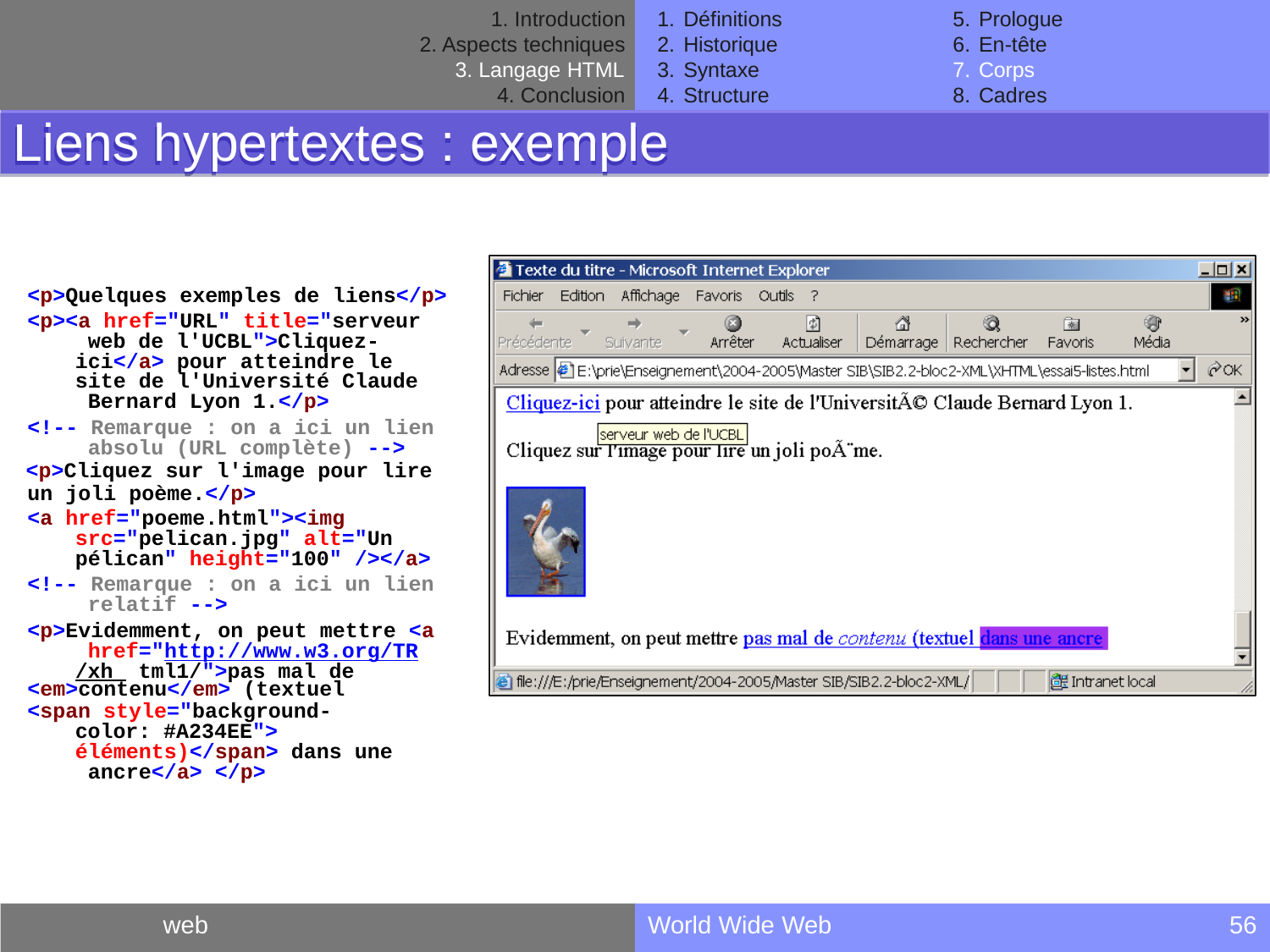

Introduction
Aspects techniques
Langage HTML
Conclusion
Définitions
Historique
Syntaxe
Structure
Prologue
En-tête
Corps
Cadres

Liens hypertextes : exemple

<p>Quelques exemples de liens</p>
<p><a href="URL" title="serveur  web de l'UCBL">Cliquez-  ici</a> pour atteindre le  site de l'Université Claude  Bernard Lyon 1.</p>
<!-- Remarque : on a ici un lien  absolu (URL complète) -->
<p>Cliquez sur l'image pour lire
un joli poème.</p>
<a href="poeme.html"><img  src="pelican.jpg" alt="Un  pélican" height="100" /></a>
<!-- Remarque : on a ici un lien  relatif -->
<p>Evidemment, on peut mettre <a  href="http://www.w3.org/TR/xh  tml1/">pas mal de
<em>contenu</em> (textuel
<span style="background-  color: #A234EE">  éléments)</span> dans une  ancre</a> </p>

web
World Wide Web
56